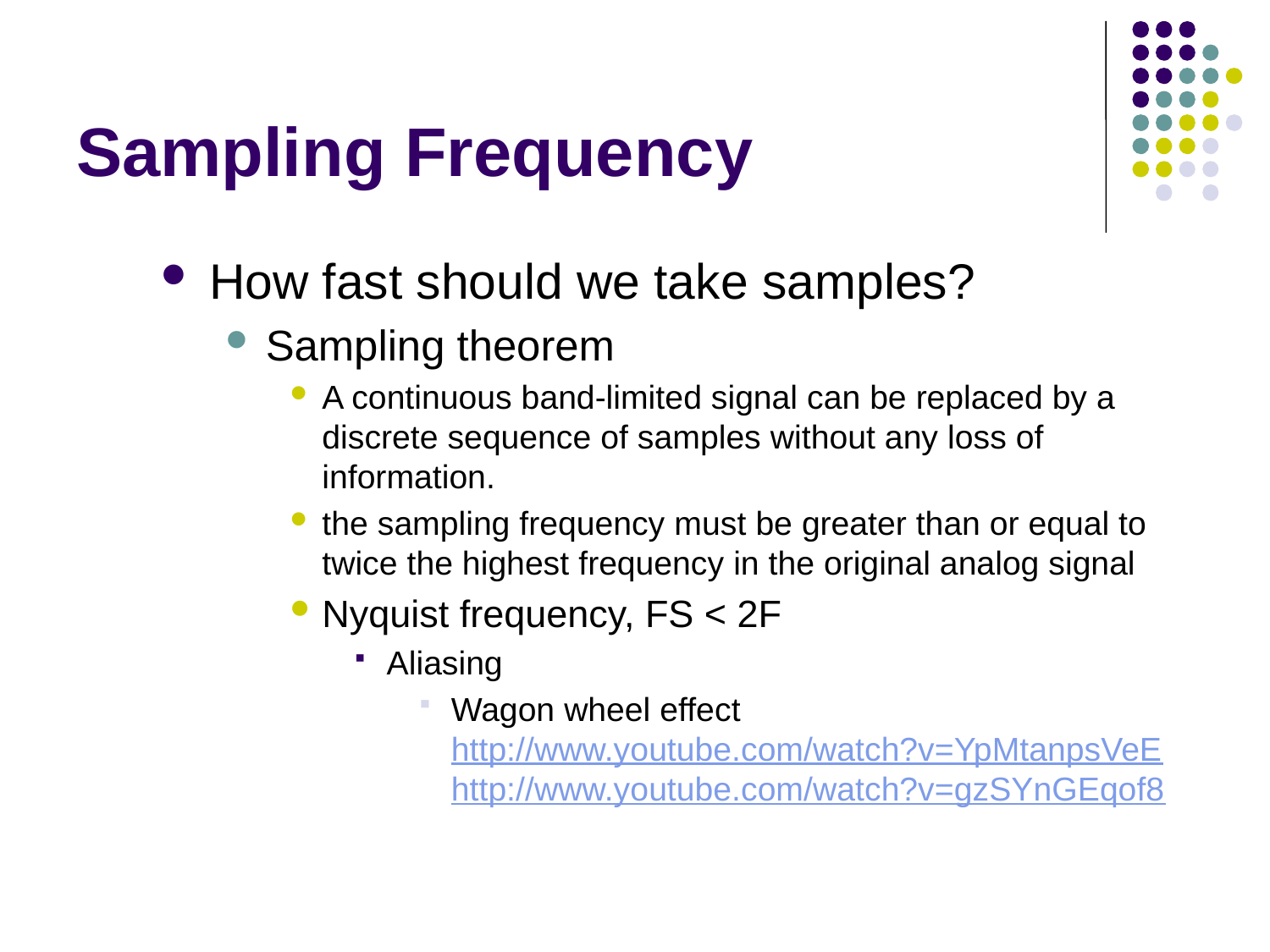

# Sampling Frequency
How fast should we take samples?
Sampling theorem
A continuous band-limited signal can be replaced by a discrete sequence of samples without any loss of information.
the sampling frequency must be greater than or equal to twice the highest frequency in the original analog signal
Nyquist frequency, FS < 2F
Aliasing
Wagon wheel effect http://www.youtube.com/watch?v=YpMtanpsVeE http://www.youtube.com/watch?v=gzSYnGEqof8